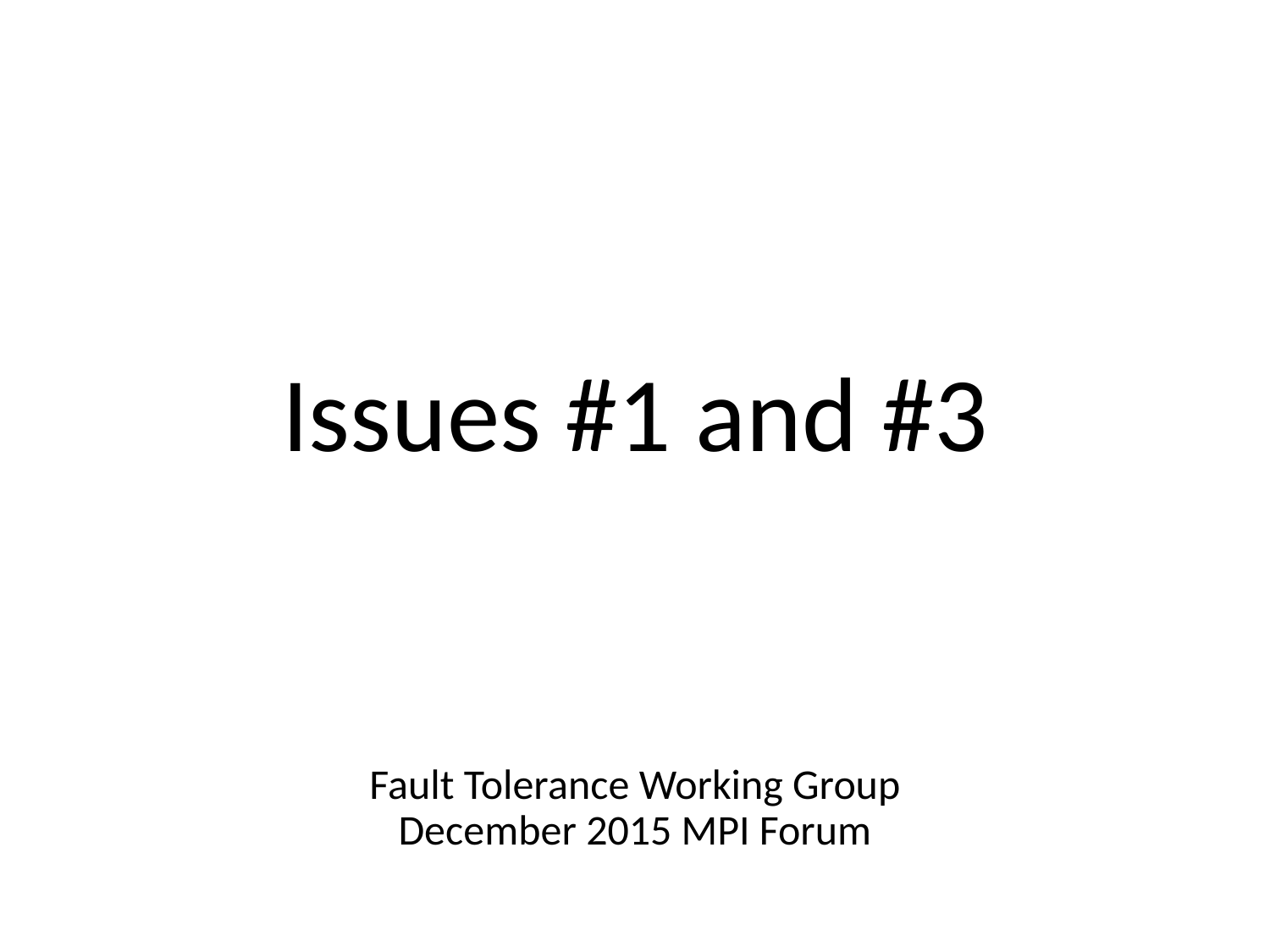

# Issues #1 and #3

Fault Tolerance Working Group
December 2015 MPI Forum